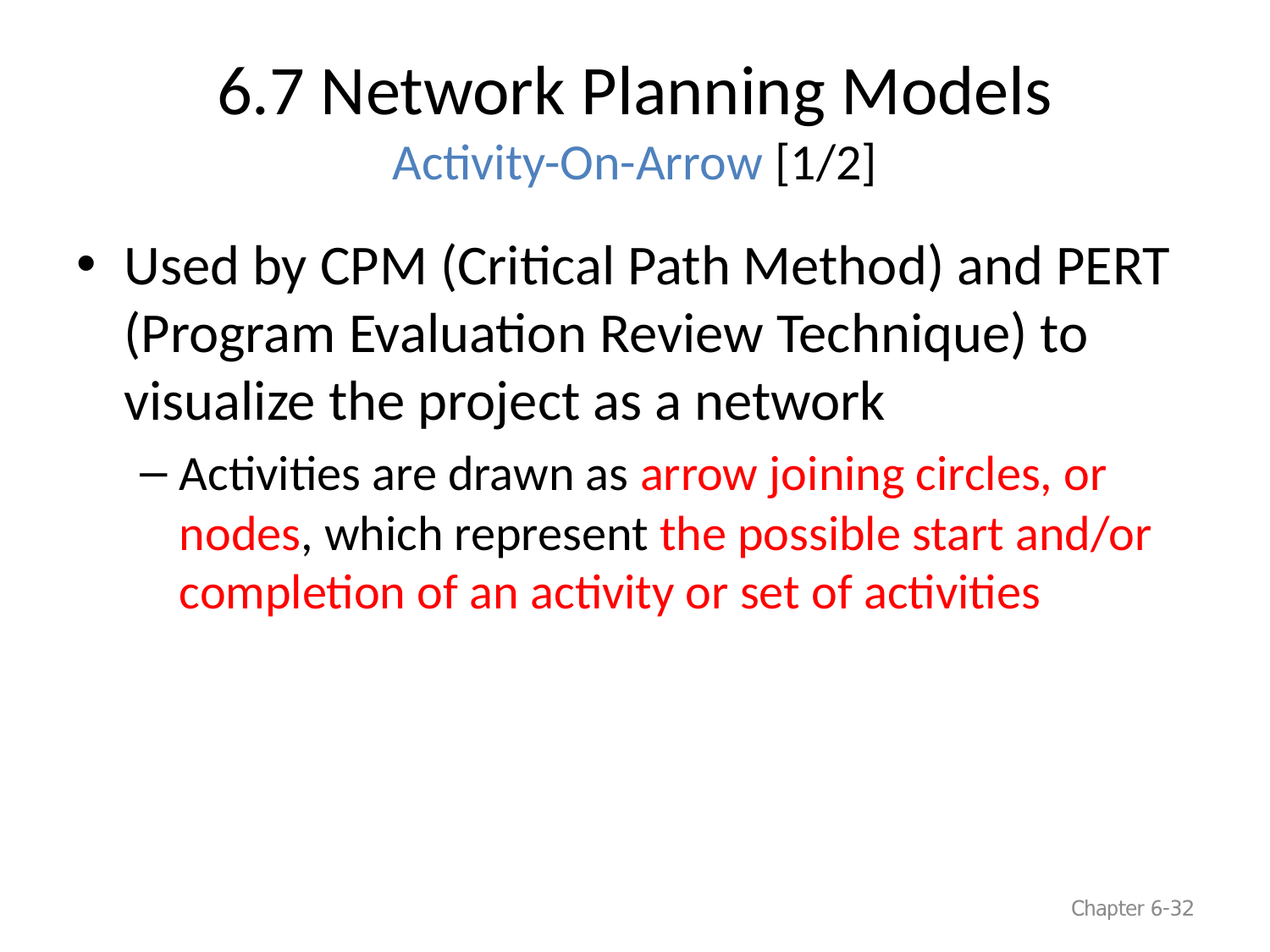

# 6.7 Network Planning Models Activity-On-Arrow [1/2]
Used by CPM (Critical Path Method) and PERT (Program Evaluation Review Technique) to visualize the project as a network
Activities are drawn as arrow joining circles, or nodes, which represent the possible start and/or completion of an activity or set of activities
Chapter 6-32